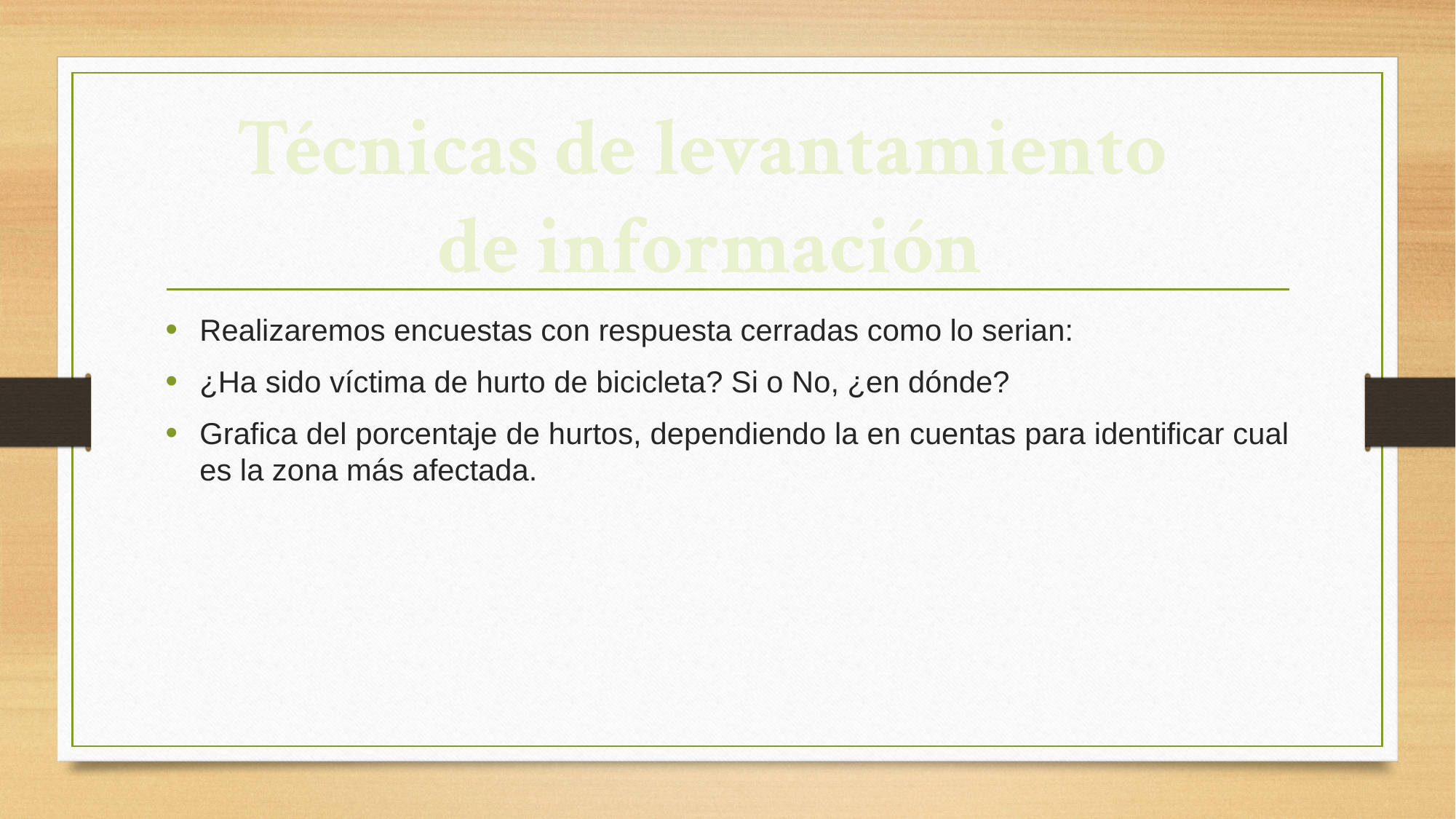

Técnicas de levantamiento
de información
Realizaremos encuestas con respuesta cerradas como lo serian:
¿Ha sido víctima de hurto de bicicleta? Si o No, ¿en dónde?
Grafica del porcentaje de hurtos, dependiendo la en cuentas para identificar cual es la zona más afectada.